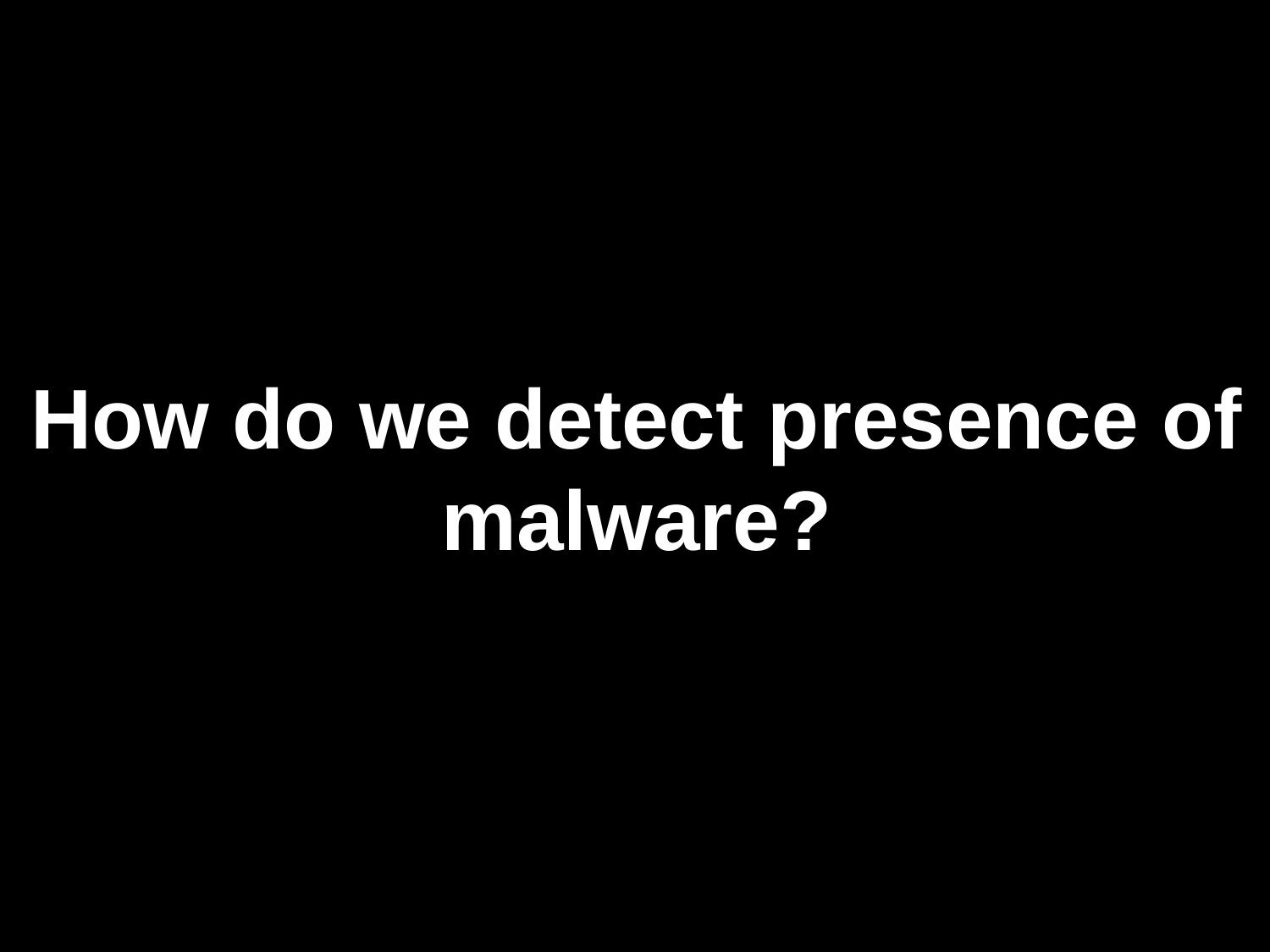

# How do we detect presence of malware?